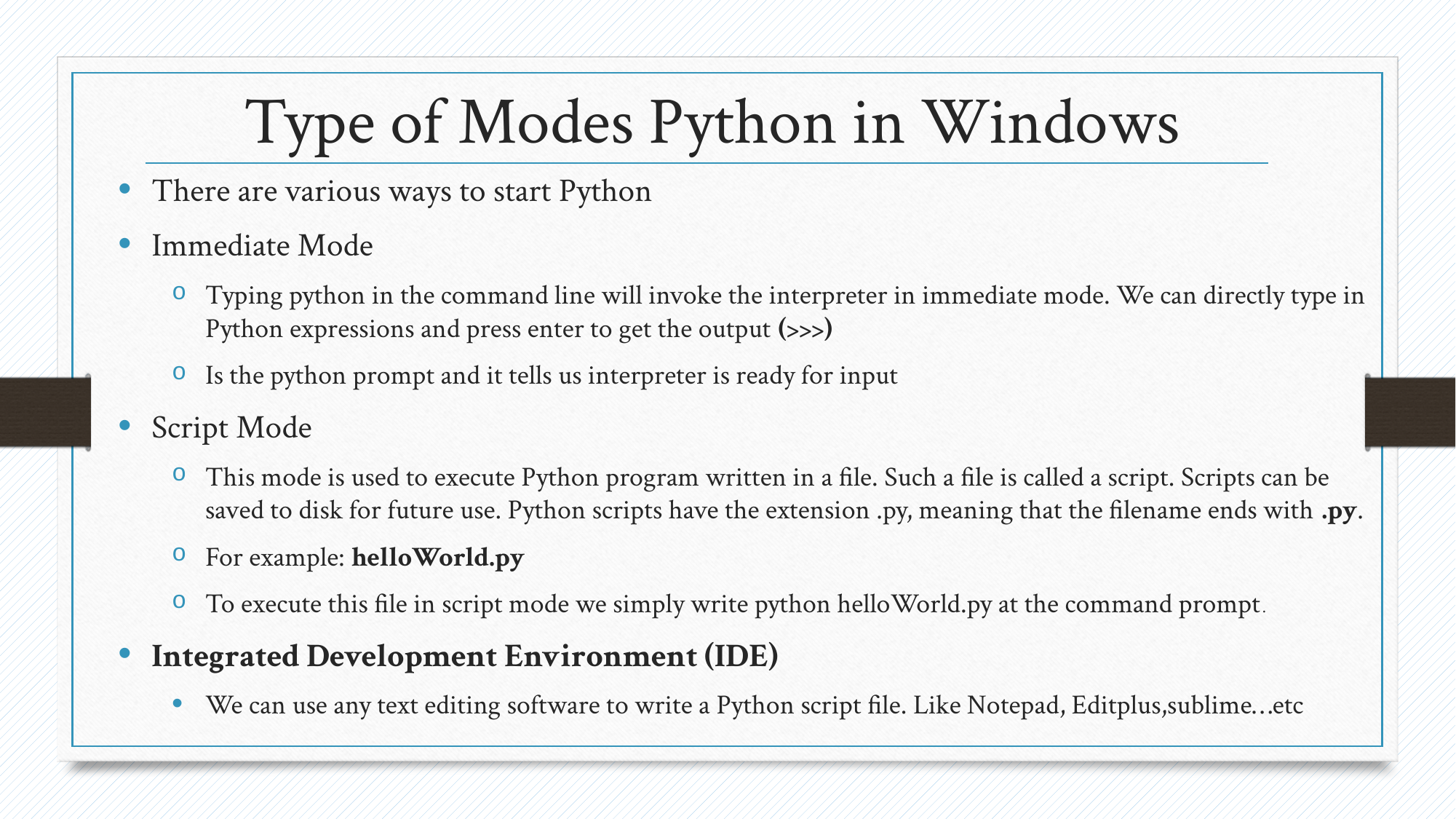

# Type of Modes Python in Windows
There are various ways to start Python
Immediate Mode
Typing python in the command line will invoke the interpreter in immediate mode. We can directly type in Python expressions and press enter to get the output (>>>)
Is the python prompt and it tells us interpreter is ready for input
Script Mode
This mode is used to execute Python program written in a file. Such a file is called a script. Scripts can be saved to disk for future use. Python scripts have the extension .py, meaning that the filename ends with .py.
For example: helloWorld.py
To execute this file in script mode we simply write python helloWorld.py at the command prompt.
Integrated Development Environment (IDE)
We can use any text editing software to write a Python script file. Like Notepad, Editplus,sublime…etc